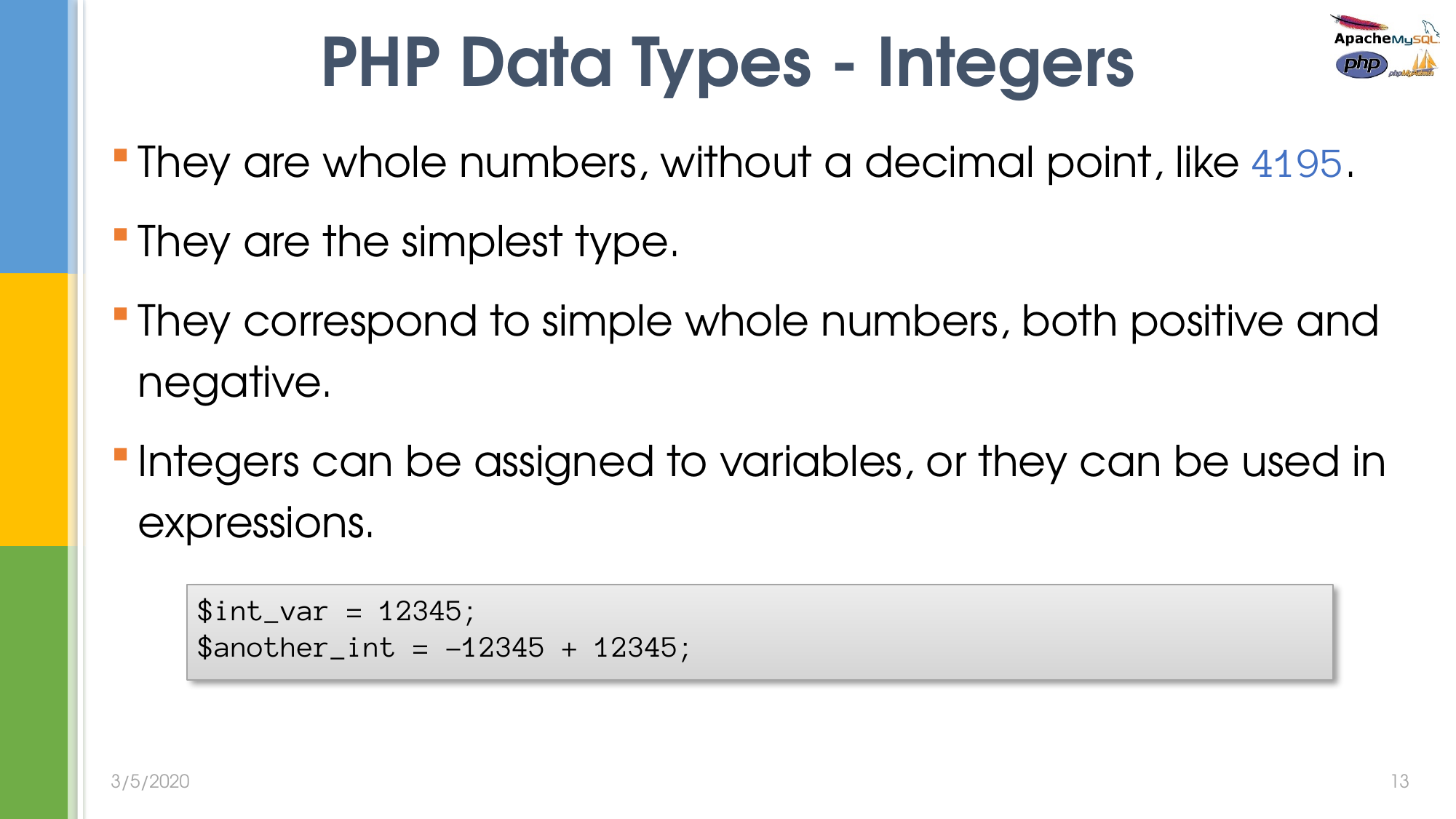

# PHP Data Types - Integers
They are whole numbers, without a decimal point, like 4195.
They are the simplest type.
They correspond to simple whole numbers, both positive and negative.
Integers can be assigned to variables, or they can be used in expressions.
$int_var = 12345;
$another_int = -12345 + 12345;
13
3/5/2020